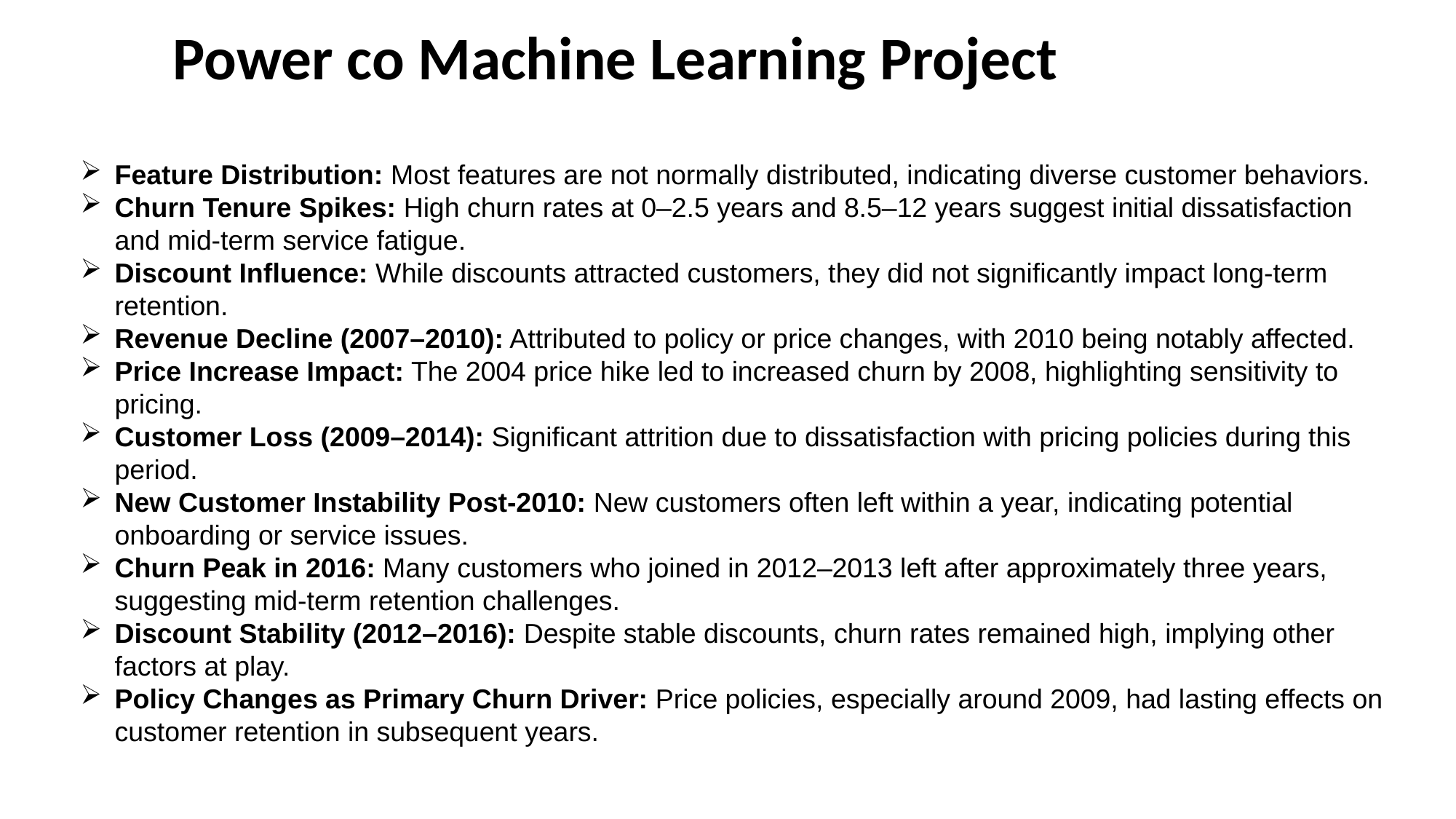

Power co Machine Learning Project
Feature Distribution: Most features are not normally distributed, indicating diverse customer behaviors.
Churn Tenure Spikes: High churn rates at 0–2.5 years and 8.5–12 years suggest initial dissatisfaction and mid-term service fatigue.
Discount Influence: While discounts attracted customers, they did not significantly impact long-term retention.
Revenue Decline (2007–2010): Attributed to policy or price changes, with 2010 being notably affected.
Price Increase Impact: The 2004 price hike led to increased churn by 2008, highlighting sensitivity to pricing.
Customer Loss (2009–2014): Significant attrition due to dissatisfaction with pricing policies during this period.
New Customer Instability Post-2010: New customers often left within a year, indicating potential onboarding or service issues.
Churn Peak in 2016: Many customers who joined in 2012–2013 left after approximately three years, suggesting mid-term retention challenges.
Discount Stability (2012–2016): Despite stable discounts, churn rates remained high, implying other factors at play.
Policy Changes as Primary Churn Driver: Price policies, especially around 2009, had lasting effects on customer retention in subsequent years.